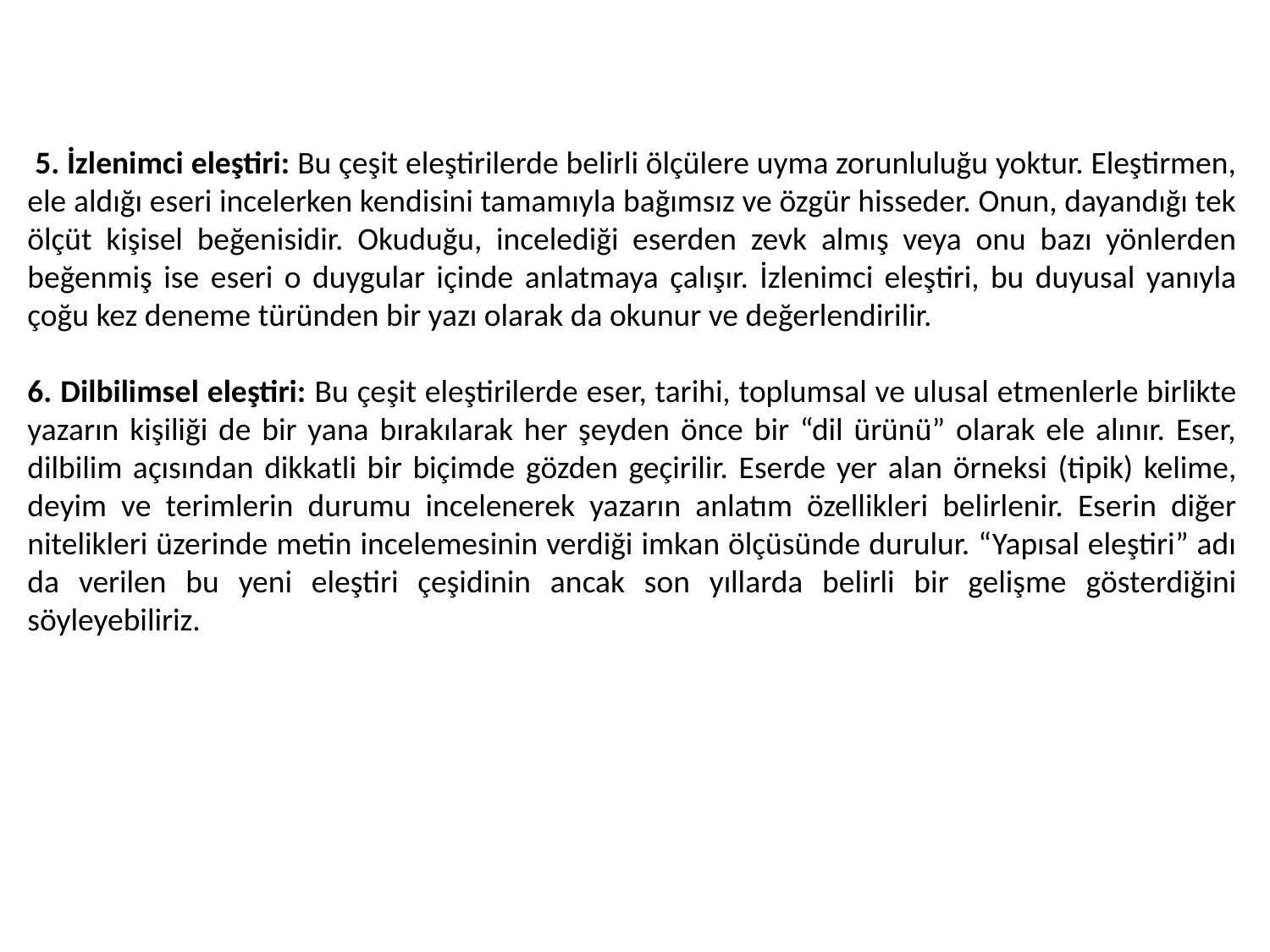

5. İzlenimci eleştiri: Bu çeşit eleştirilerde belirli ölçülere uyma zorunluluğu yoktur. Eleştirmen, ele aldığı eseri incelerken kendisini tamamıyla bağımsız ve özgür hisseder. Onun, dayandığı tek ölçüt kişisel beğenisidir. Okuduğu, incelediği eserden zevk almış veya onu bazı yönlerden beğenmiş ise eseri o duygular içinde anlatmaya çalışır. İzlenimci eleştiri, bu duyusal yanıyla çoğu kez deneme türünden bir yazı olarak da okunur ve değerlendirilir.

6. Dilbilimsel eleştiri: Bu çeşit eleştirilerde eser, tarihi, toplumsal ve ulusal etmenlerle birlikte yazarın kişiliği de bir yana bırakılarak her şeyden önce bir “dil ürünü” olarak ele alınır. Eser, dilbilim açısından dikkatli bir biçimde gözden geçirilir. Eserde yer alan örneksi (tipik) kelime, deyim ve terimlerin durumu incelenerek yazarın anlatım özellikleri belirlenir. Eserin diğer nitelikleri üzerinde metin incelemesinin verdiği imkan ölçüsünde durulur. “Yapısal eleştiri” adı da verilen bu yeni eleştiri çeşidinin ancak son yıllarda belirli bir gelişme gösterdiğini söyleyebiliriz.